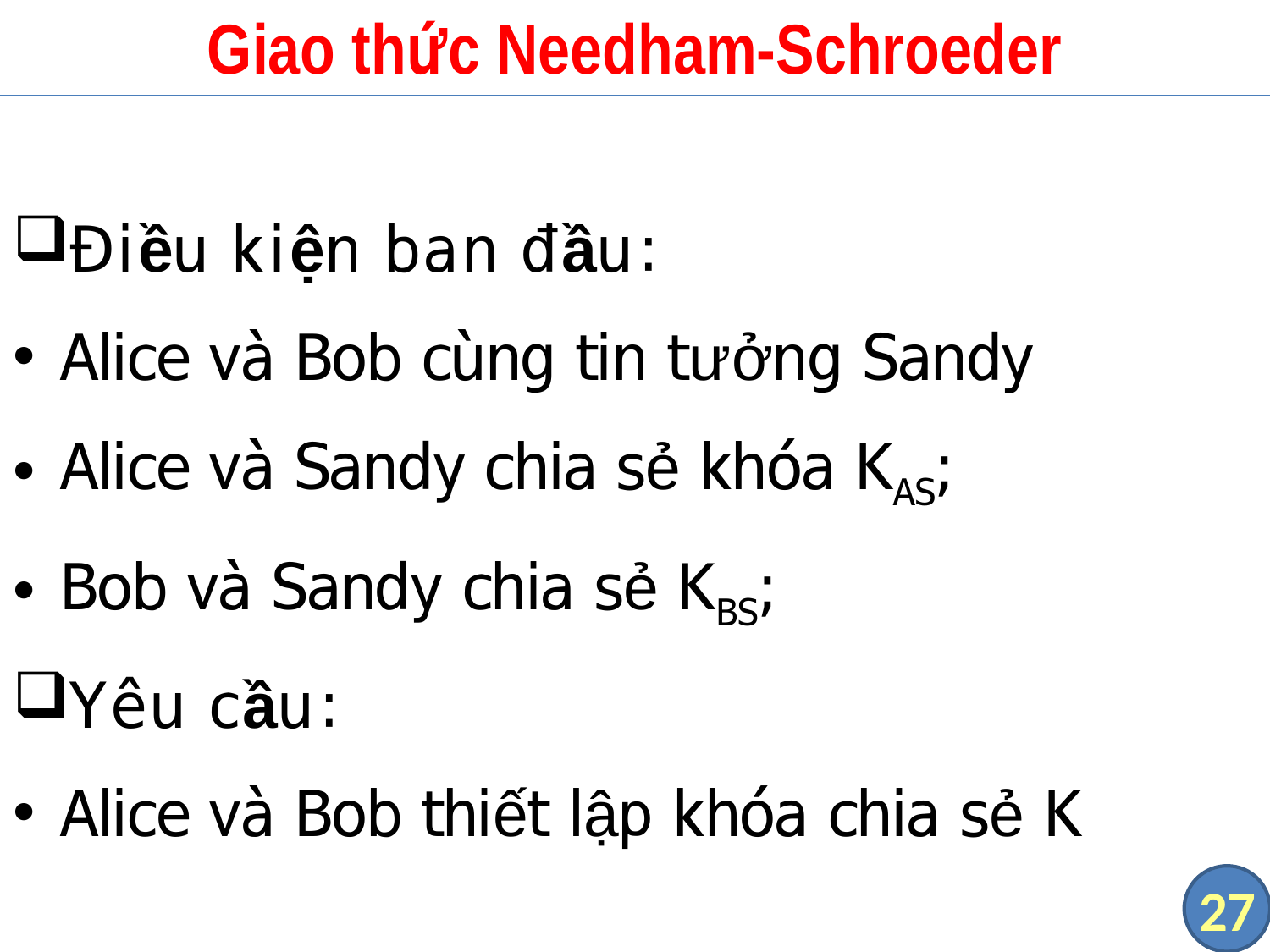

# Giao thức Needham-Schroeder
Điều kiện ban đầu:
Alice và Bob cùng tin tưởng Sandy
Alice và Sandy chia sẻ khóa KAS;
Bob và Sandy chia sẻ KBS;
Yêu cầu:
Alice và Bob thiết lập khóa chia sẻ K
27